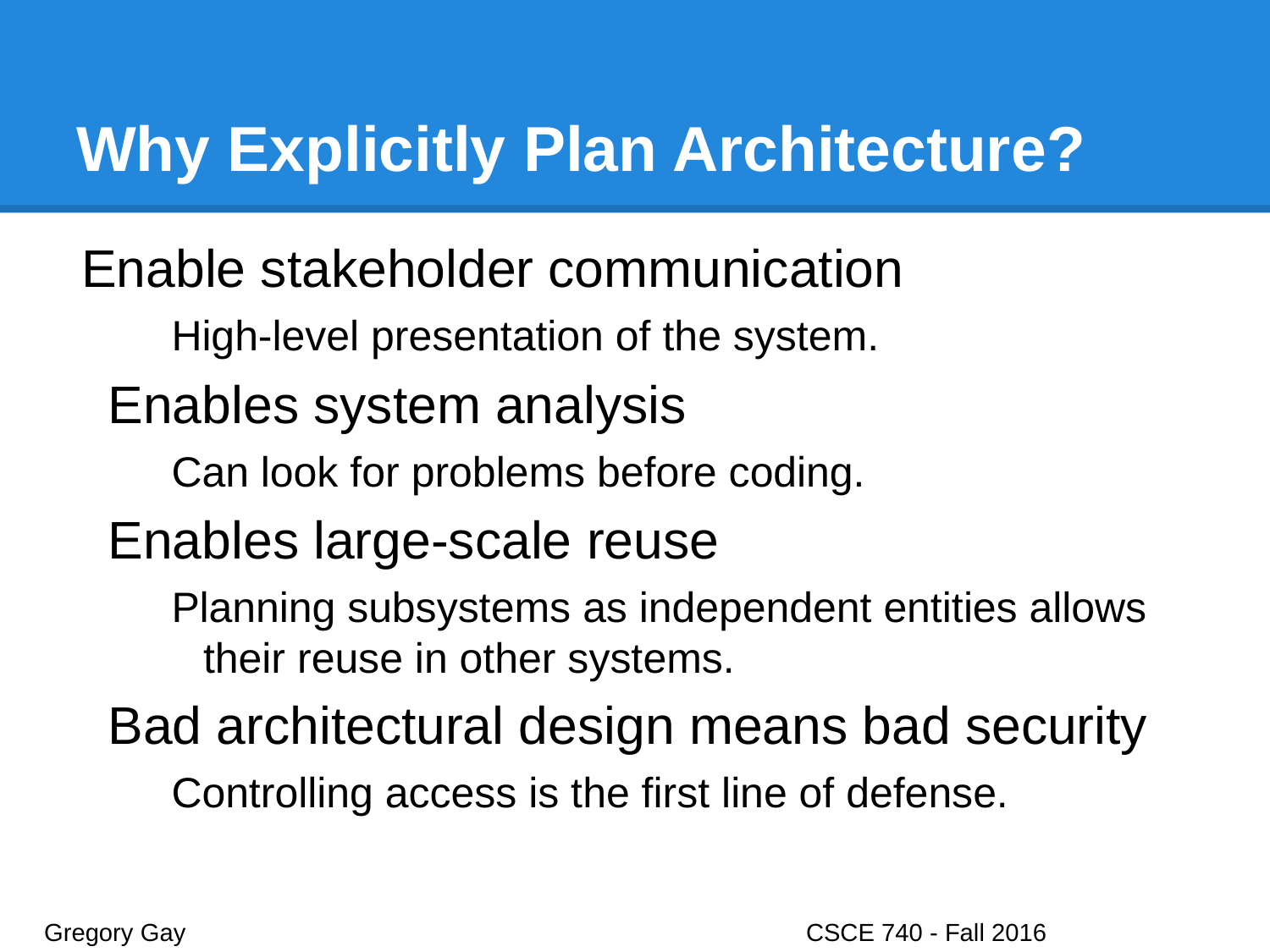

# Why Explicitly Plan Architecture?
Enable stakeholder communication
High-level presentation of the system.
Enables system analysis
Can look for problems before coding.
Enables large-scale reuse
Planning subsystems as independent entities allows their reuse in other systems.
Bad architectural design means bad security
Controlling access is the first line of defense.
Gregory Gay					CSCE 740 - Fall 2016								7